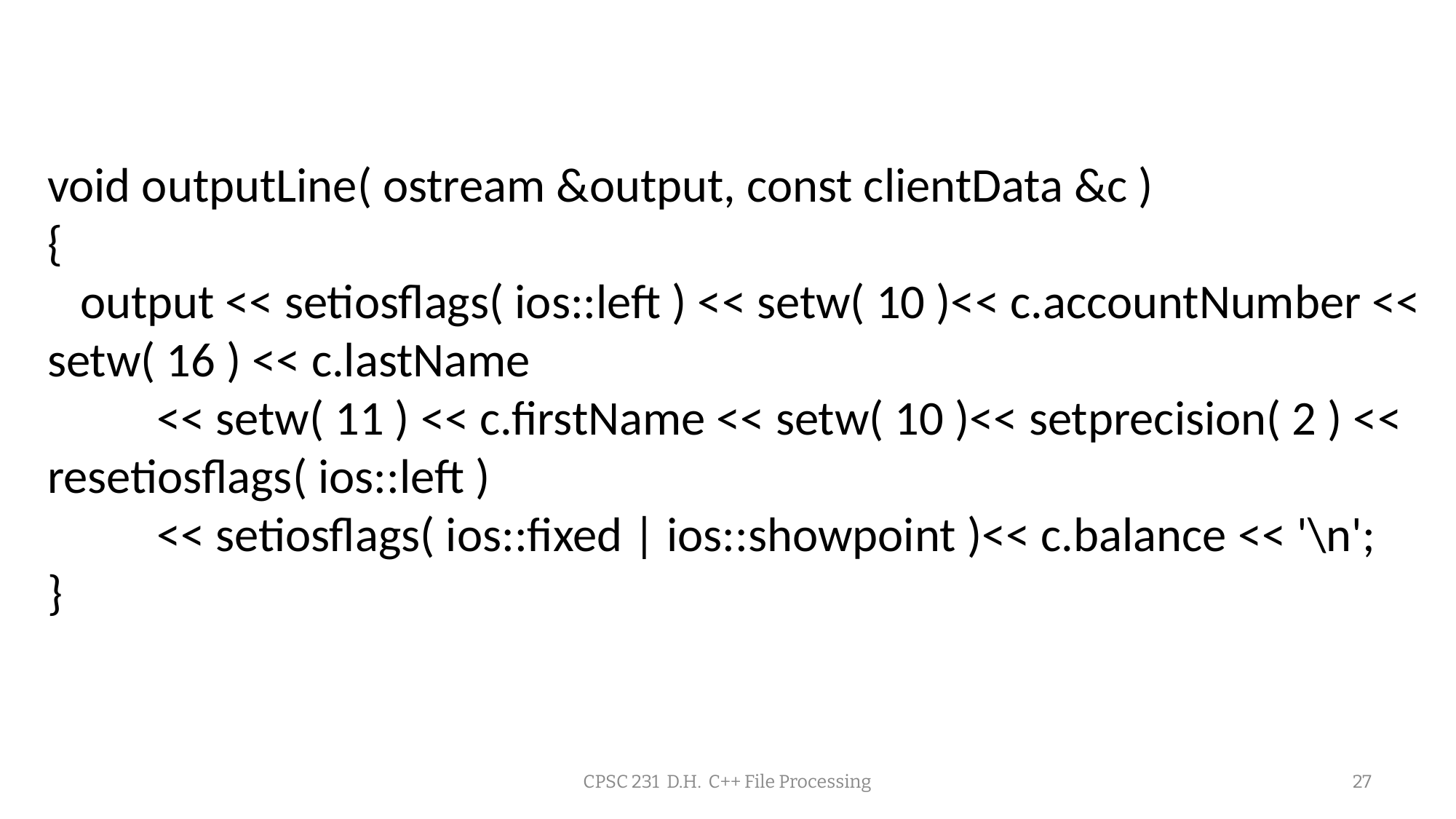

void outputLine( ostream &output, const clientData &c )
{
   output << setiosflags( ios::left ) << setw( 10 )<< c.accountNumber << setw( 16 ) << c.lastName
          << setw( 11 ) << c.firstName << setw( 10 )<< setprecision( 2 ) << resetiosflags( ios::left )
          << setiosflags( ios::fixed | ios::showpoint )<< c.balance << '\n';
}
CPSC 231  D.H.  C++ File Processing
27